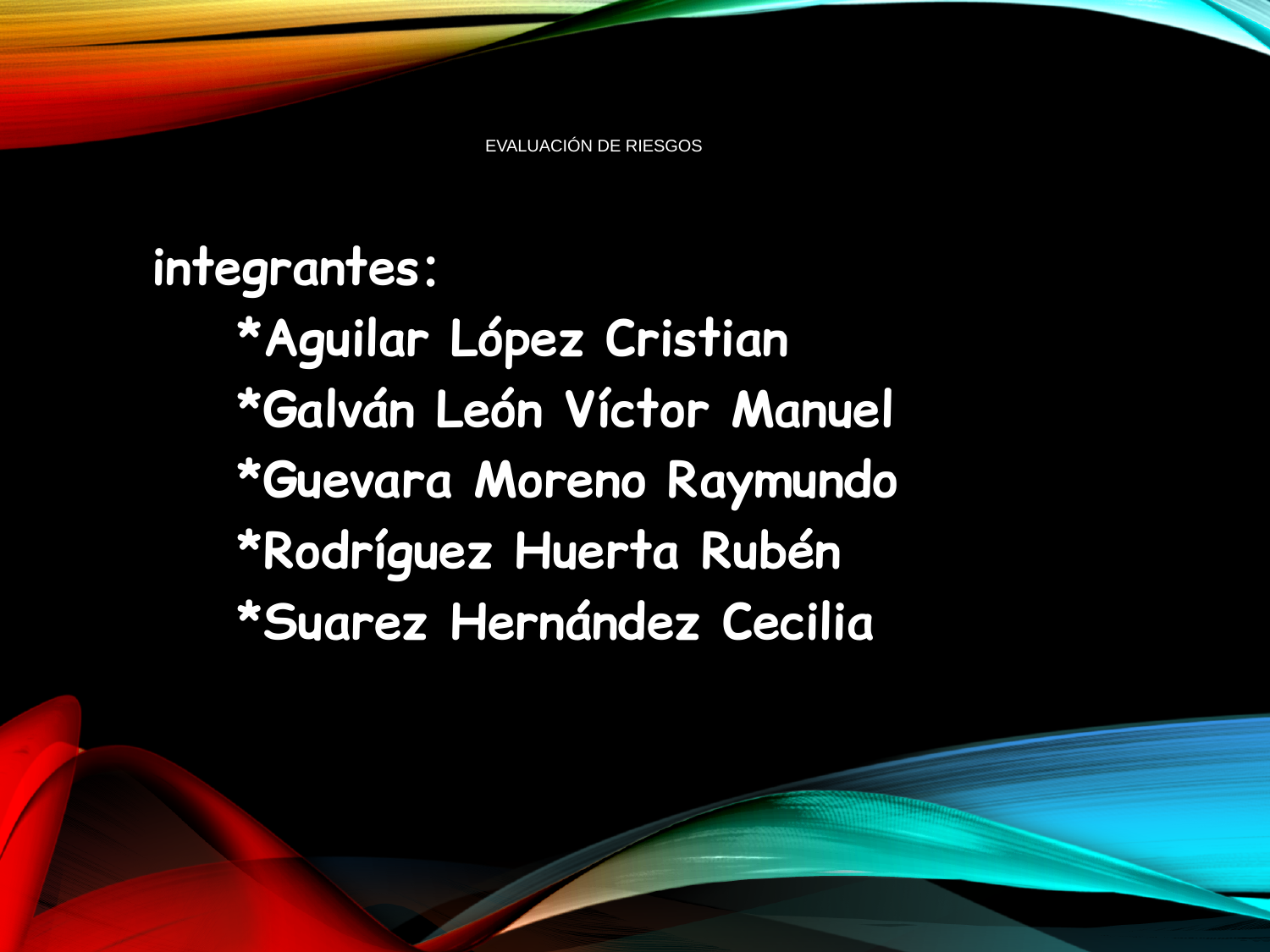

# Evaluación de Riesgos
    integrantes:
        *Aguilar López Cristian
        *Galván León Víctor Manuel
        *Guevara Moreno Raymundo
        *Rodríguez Huerta Rubén
        *Suarez Hernández Cecilia